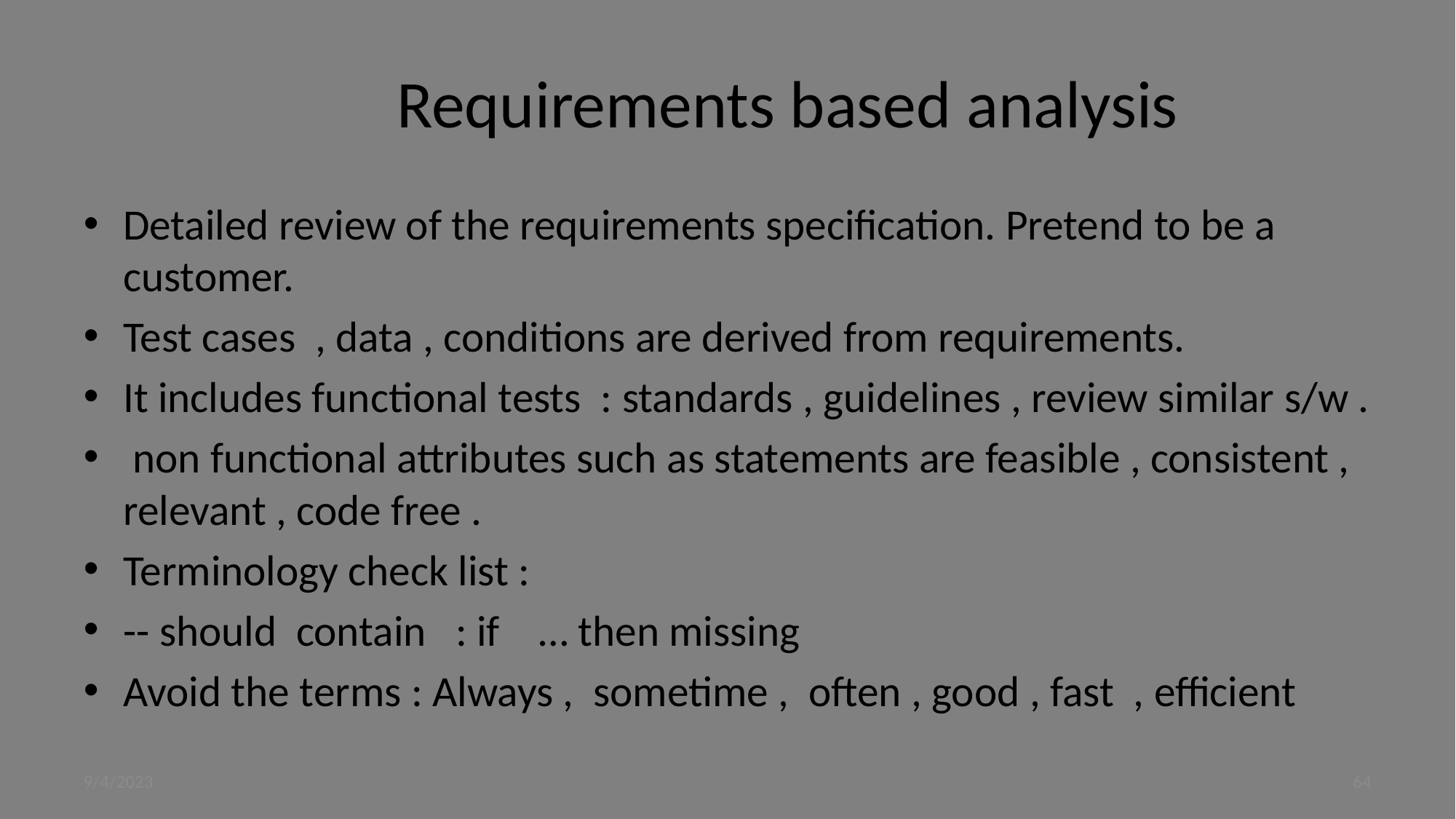

# Requirements based analysis
Detailed review of the requirements specification. Pretend to be a customer.
Test cases  , data , conditions are derived from requirements.
It includes functional tests  : standards , guidelines , review similar s/w .
 non functional attributes such as statements are feasible , consistent , relevant , code free .
Terminology check list :
-- should  contain   : if    … then missing
Avoid the terms : Always ,  sometime ,  often , good , fast  , efficient
9/4/2023

64